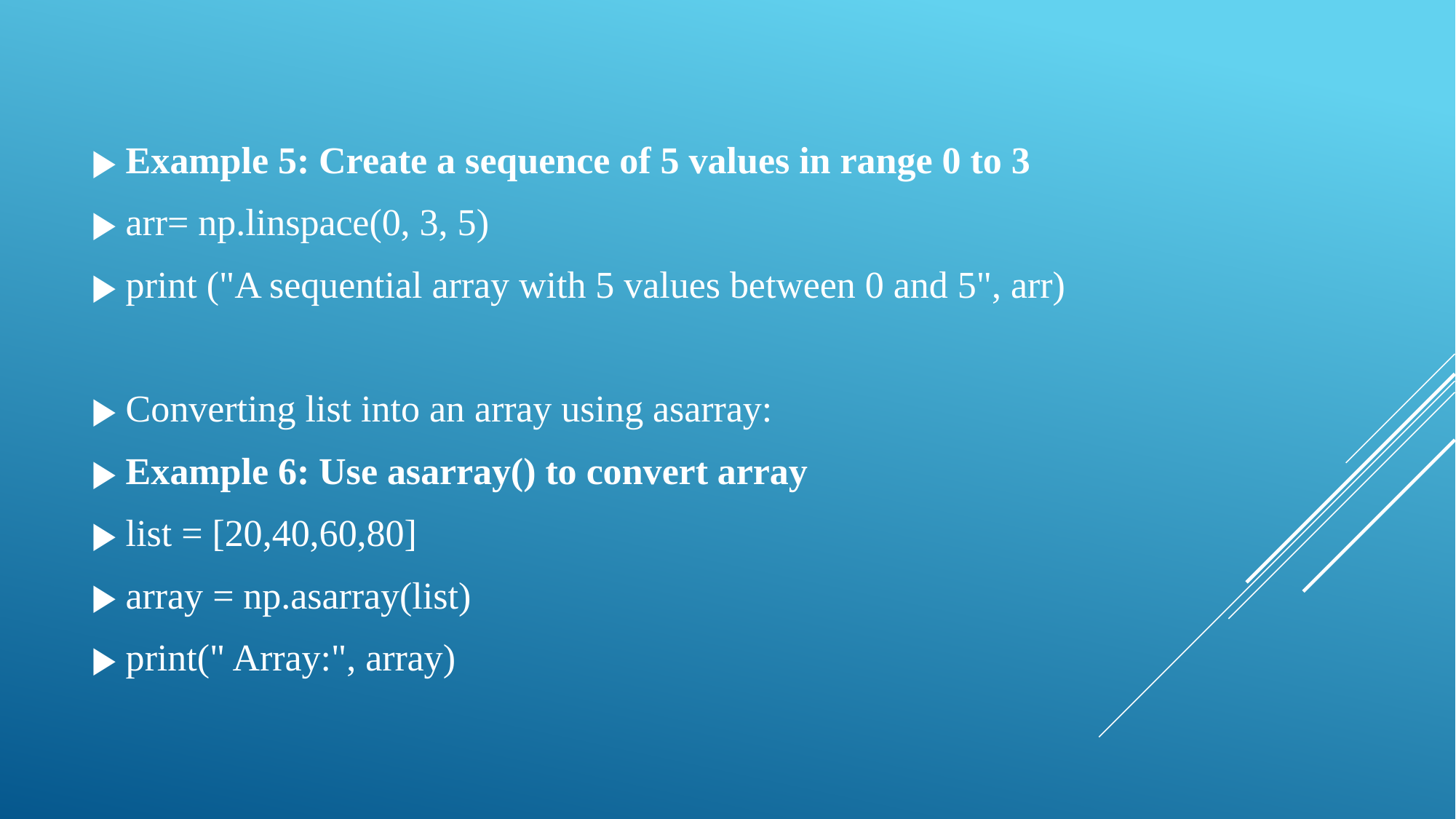

Example 5: Create a sequence of 5 values in range 0 to 3
arr= np.linspace(0, 3, 5)
print ("A sequential array with 5 values between 0 and 5", arr)

Converting list into an array using asarray:
Example 6: Use asarray() to convert array
list = [20,40,60,80]
array = np.asarray(list)
print(" Array:", array)